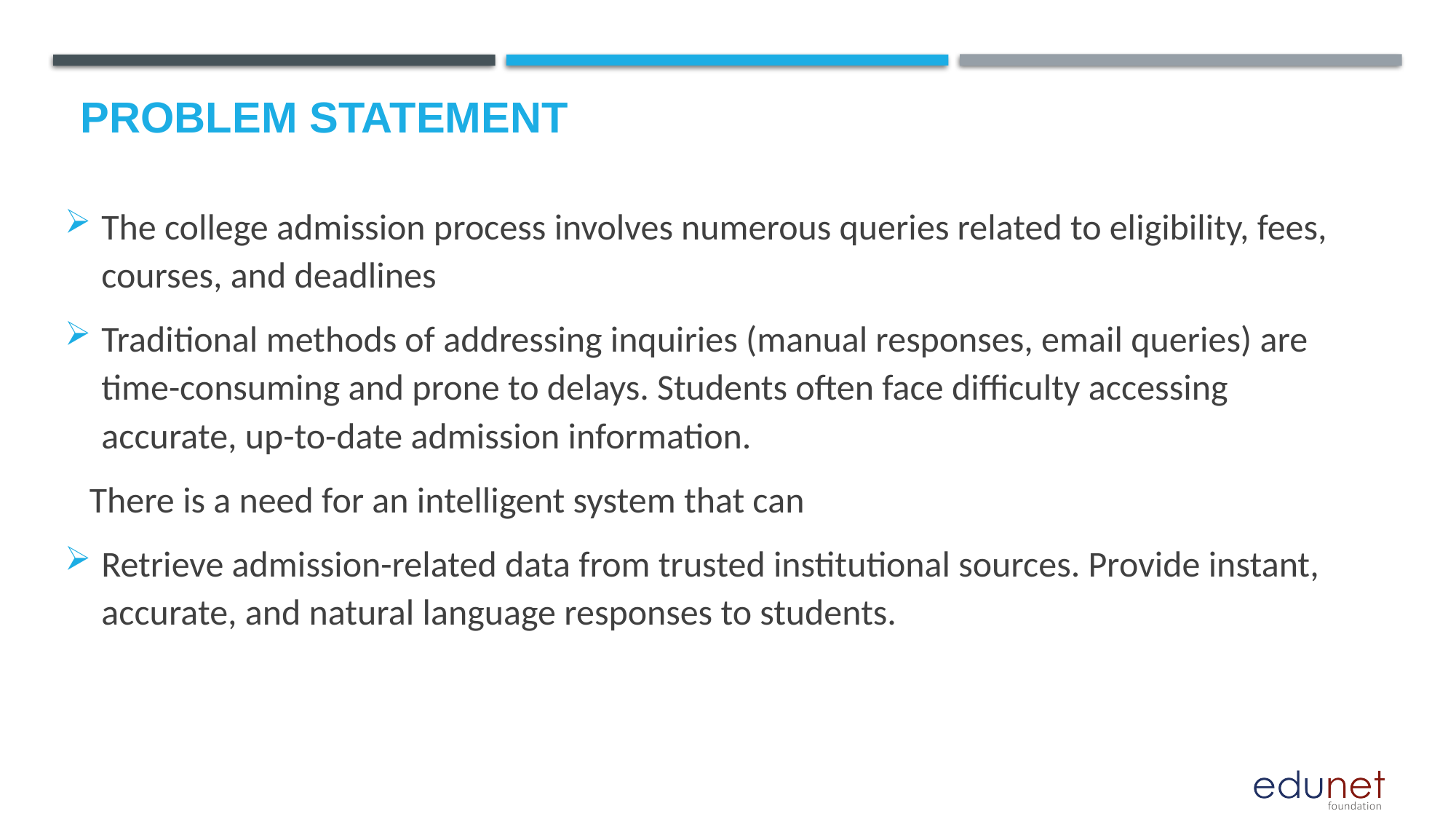

# Problem Statement
The college admission process involves numerous queries related to eligibility, fees, courses, and deadlines
Traditional methods of addressing inquiries (manual responses, email queries) are time-consuming and prone to delays. Students often face difficulty accessing accurate, up-to-date admission information.
   There is a need for an intelligent system that can
Retrieve admission-related data from trusted institutional sources. Provide instant, accurate, and natural language responses to students.